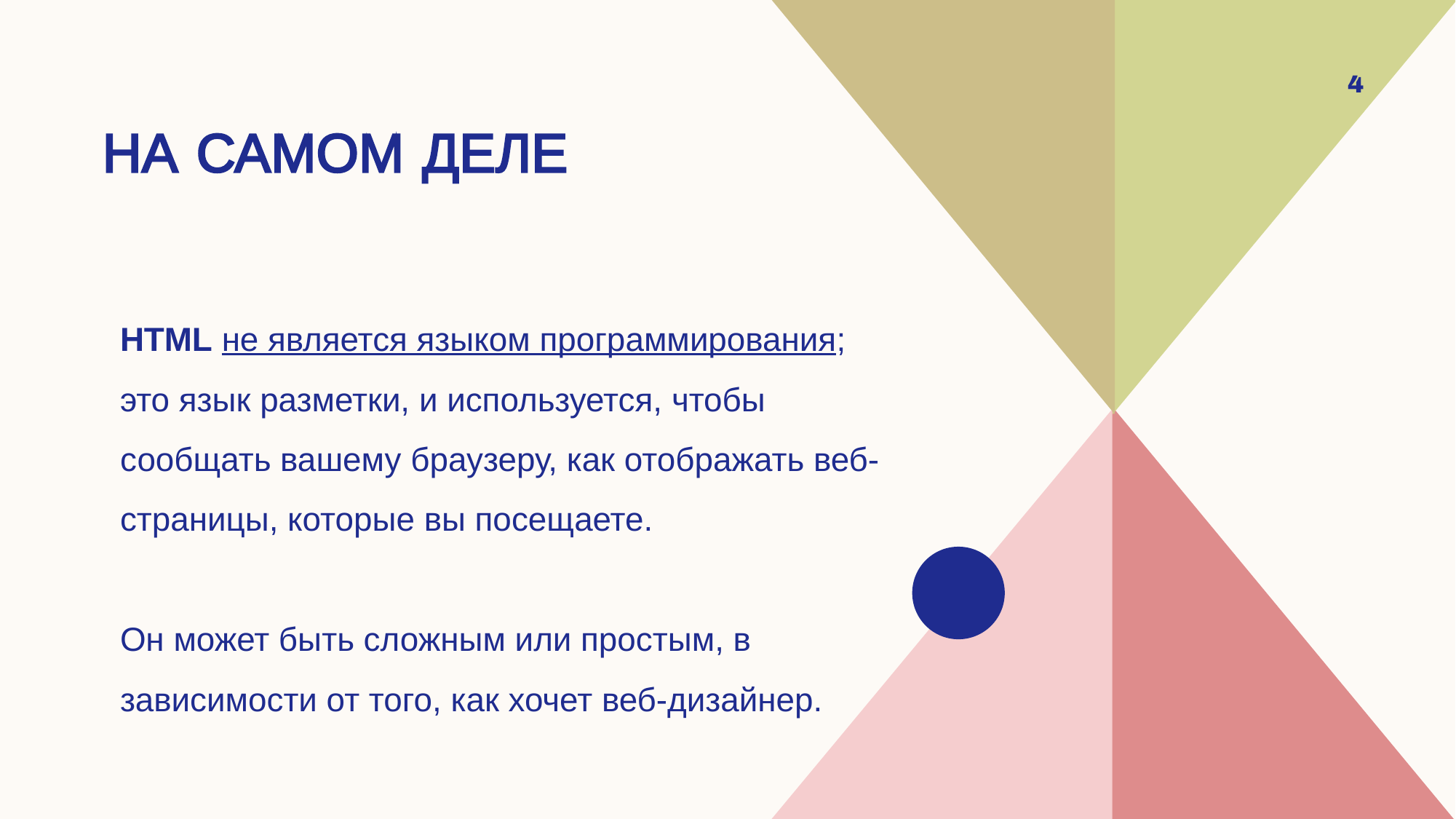

# На самом деле
4
HTML не является языком программирования; это язык разметки, и используется, чтобы сообщать вашему браузеру, как отображать веб-страницы, которые вы посещаете.

Он может быть сложным или простым, в зависимости от того, как хочет веб-дизайнер.